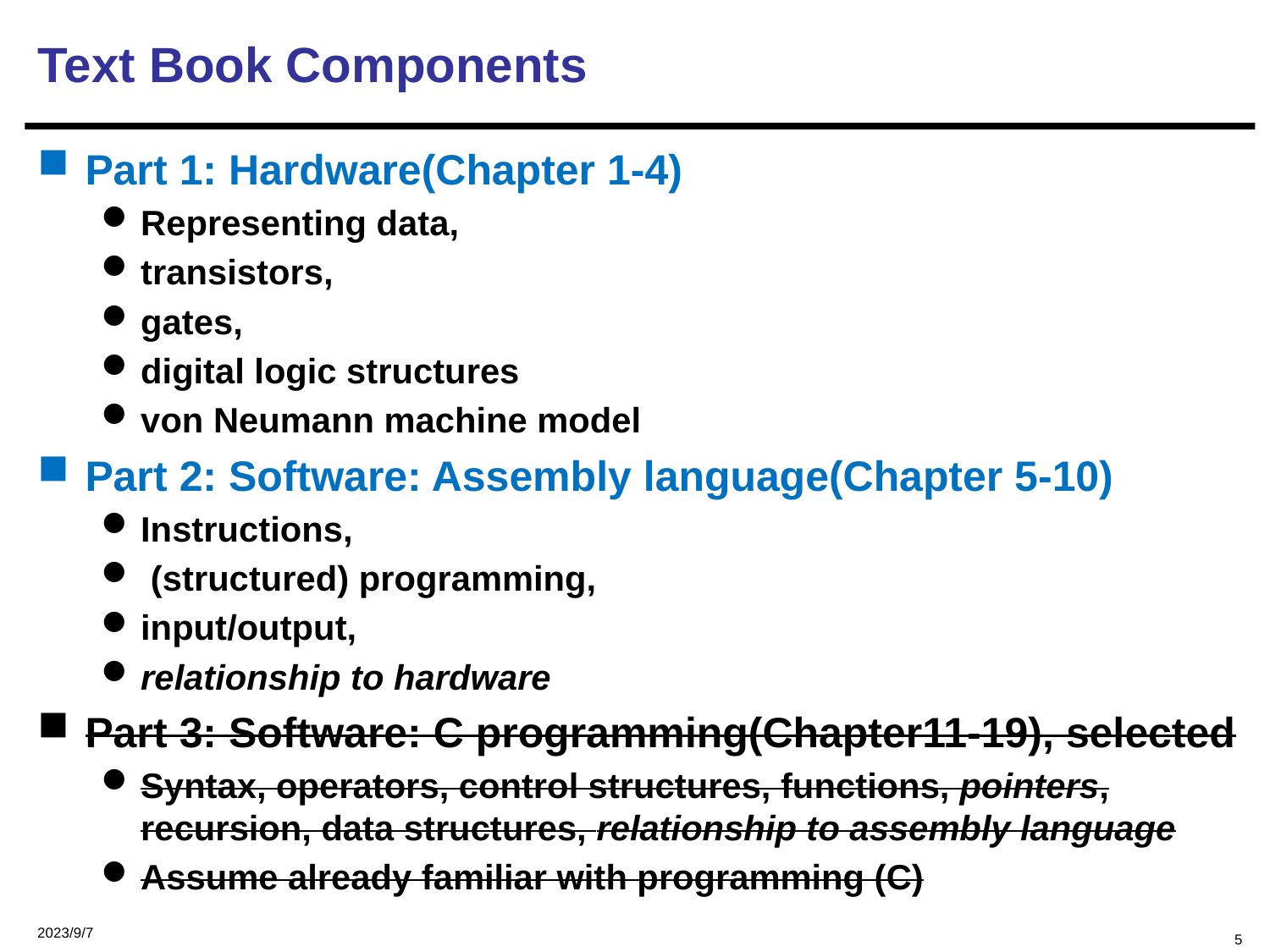

# Text Book Components
Part 1: Hardware(Chapter 1-4)
Representing data,
transistors,
gates,
digital logic structures
von Neumann machine model
Part 2: Software: Assembly language(Chapter 5-10)
Instructions,
 (structured) programming,
input/output,
relationship to hardware
Part 3: Software: C programming(Chapter11-19), selected
Syntax, operators, control structures, functions, pointers, recursion, data structures, relationship to assembly language
Assume already familiar with programming (C)
2023/9/7
5